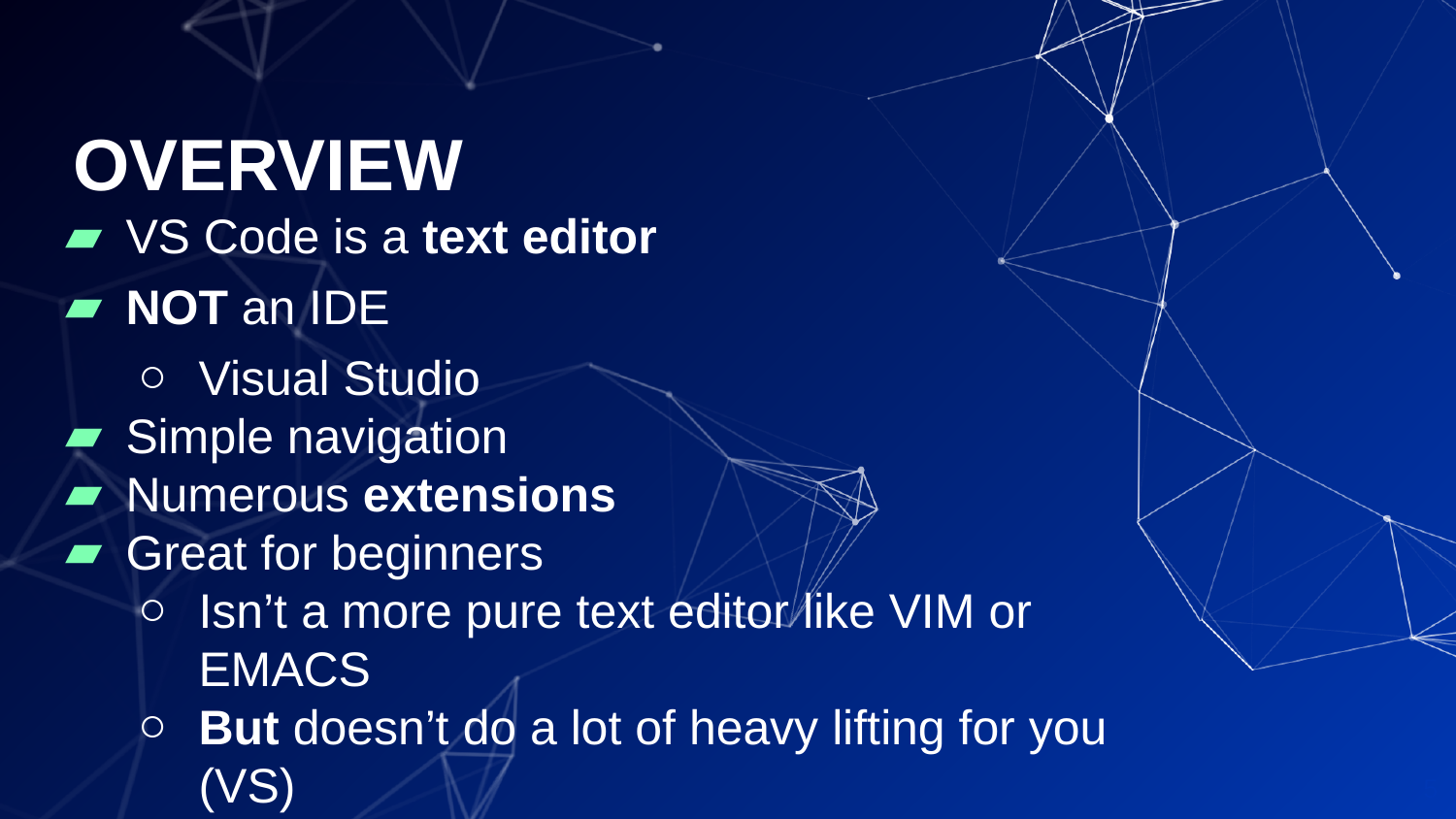

# OVERVIEW
VS Code is a text editor
NOT an IDE
Visual Studio
Simple navigation
Numerous extensions
Great for beginners
Isn’t a more pure text editor like VIM or EMACS
But doesn’t do a lot of heavy lifting for you (VS)

5